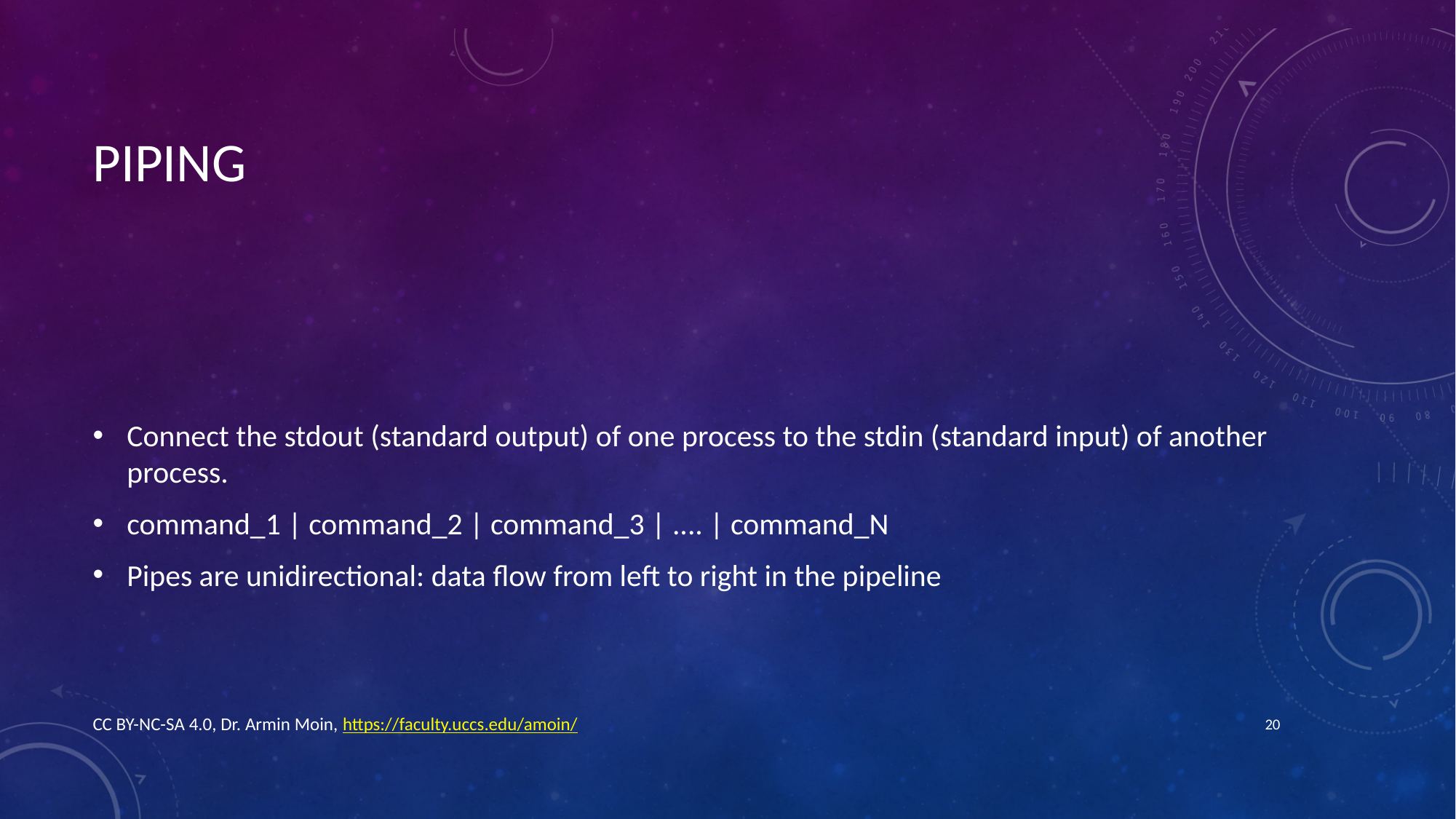

# piping

Connect the stdout (standard output) of one process to the stdin (standard input) of another process.
command_1 | command_2 | command_3 | .... | command_N
Pipes are unidirectional: data flow from left to right in the pipeline

CC BY-NC-SA 4.0, Dr. Armin Moin, https://faculty.uccs.edu/amoin/
20